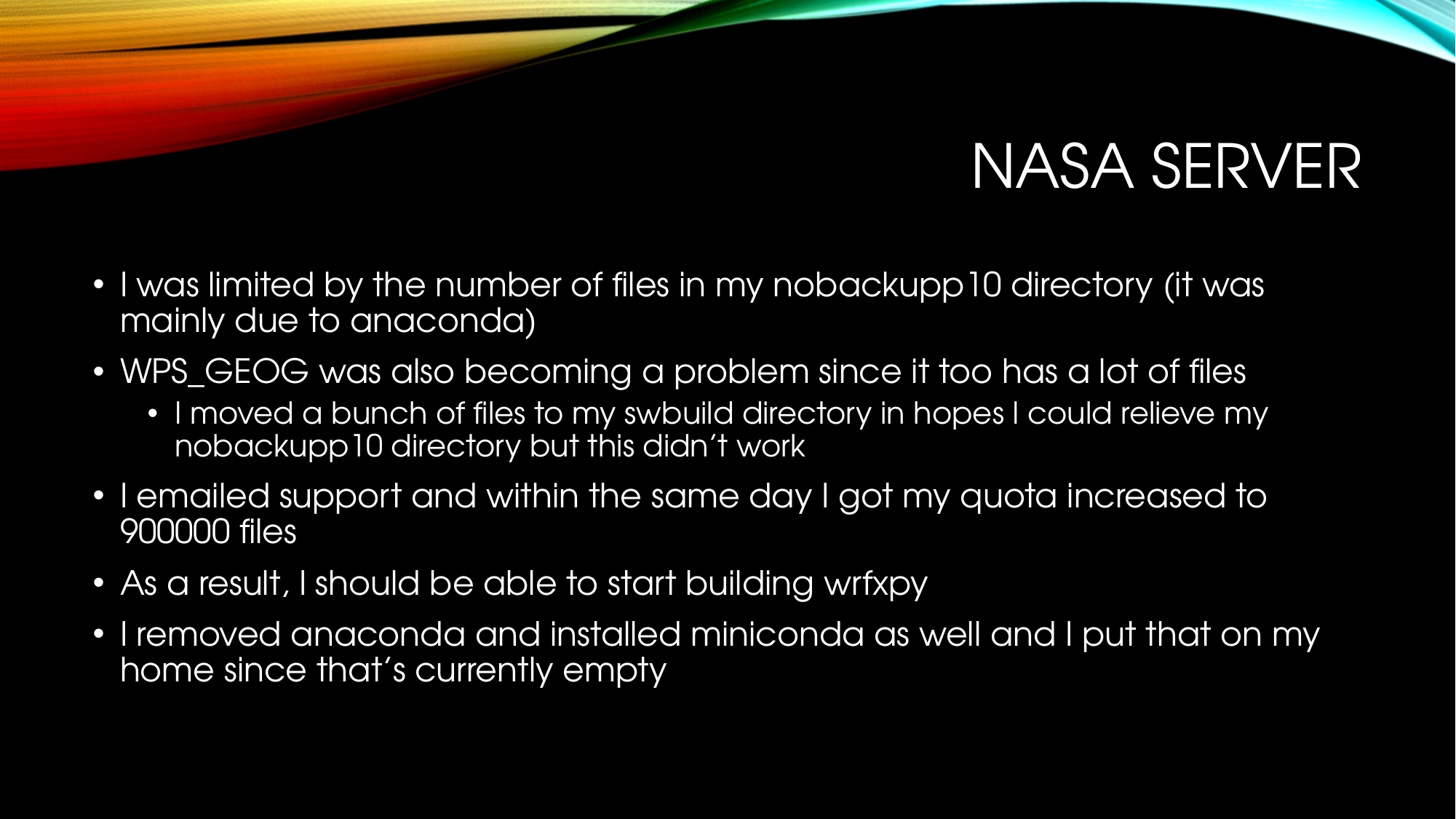

# Nasa server
I was limited by the number of files in my nobackupp10 directory (it was mainly due to anaconda)
WPS_GEOG was also becoming a problem since it too has a lot of files
I moved a bunch of files to my swbuild directory in hopes I could relieve my nobackupp10 directory but this didn’t work
I emailed support and within the same day I got my quota increased to 900000 files
As a result, I should be able to start building wrfxpy
I removed anaconda and installed miniconda as well and I put that on my home since that’s currently empty